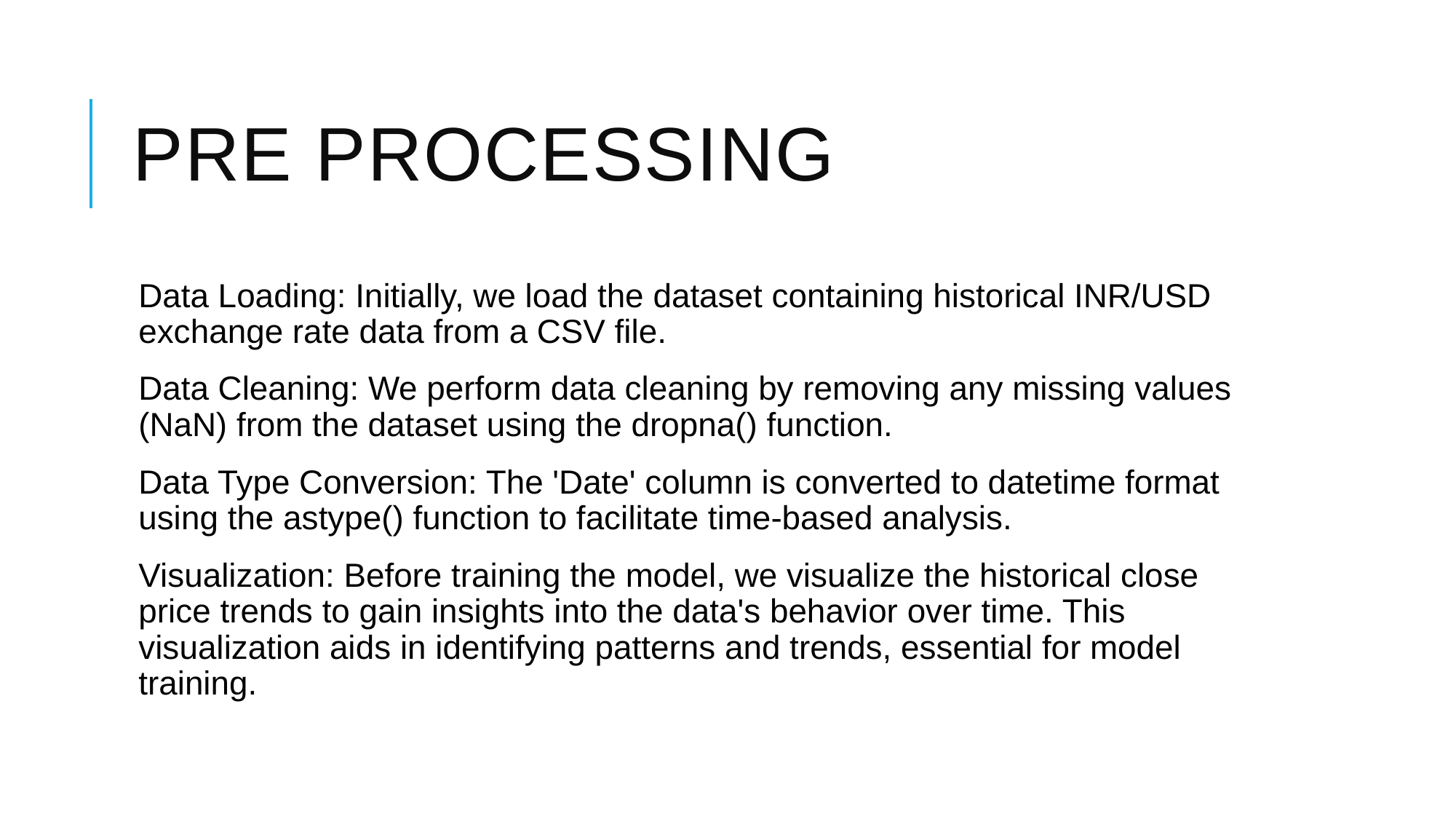

# Pre processing
Data Loading: Initially, we load the dataset containing historical INR/USD exchange rate data from a CSV file.
Data Cleaning: We perform data cleaning by removing any missing values (NaN) from the dataset using the dropna() function.
Data Type Conversion: The 'Date' column is converted to datetime format using the astype() function to facilitate time-based analysis.
Visualization: Before training the model, we visualize the historical close price trends to gain insights into the data's behavior over time. This visualization aids in identifying patterns and trends, essential for model training.